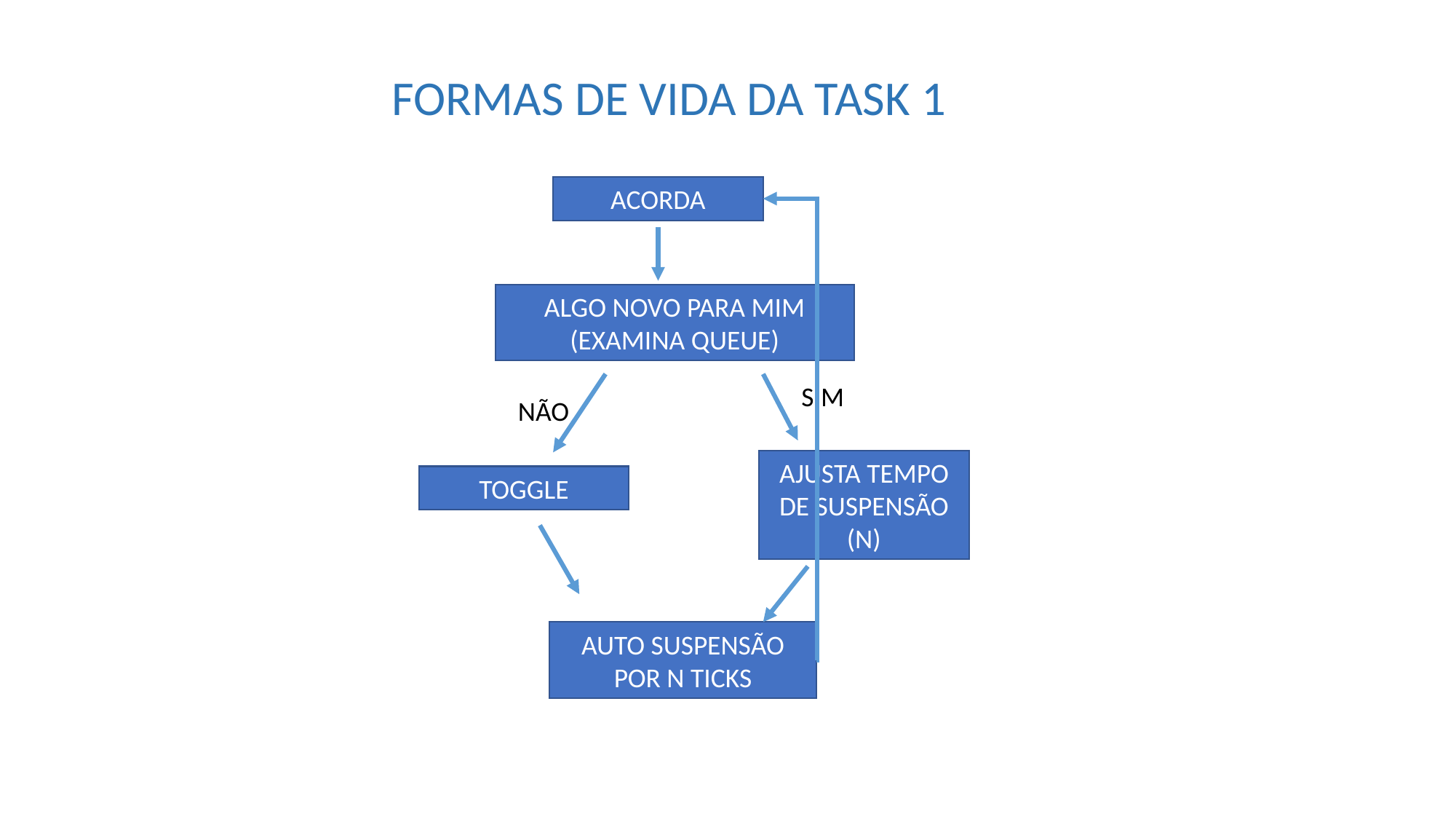

FORMAS DE VIDA DA TASK 1
ACORDA
ALGO NOVO PARA MIM (EXAMINA QUEUE)
SIM
NÃO
AJUSTA TEMPO DE SUSPENSÃO (N)
TOGGLE
AUTO SUSPENSÃO POR N TICKS